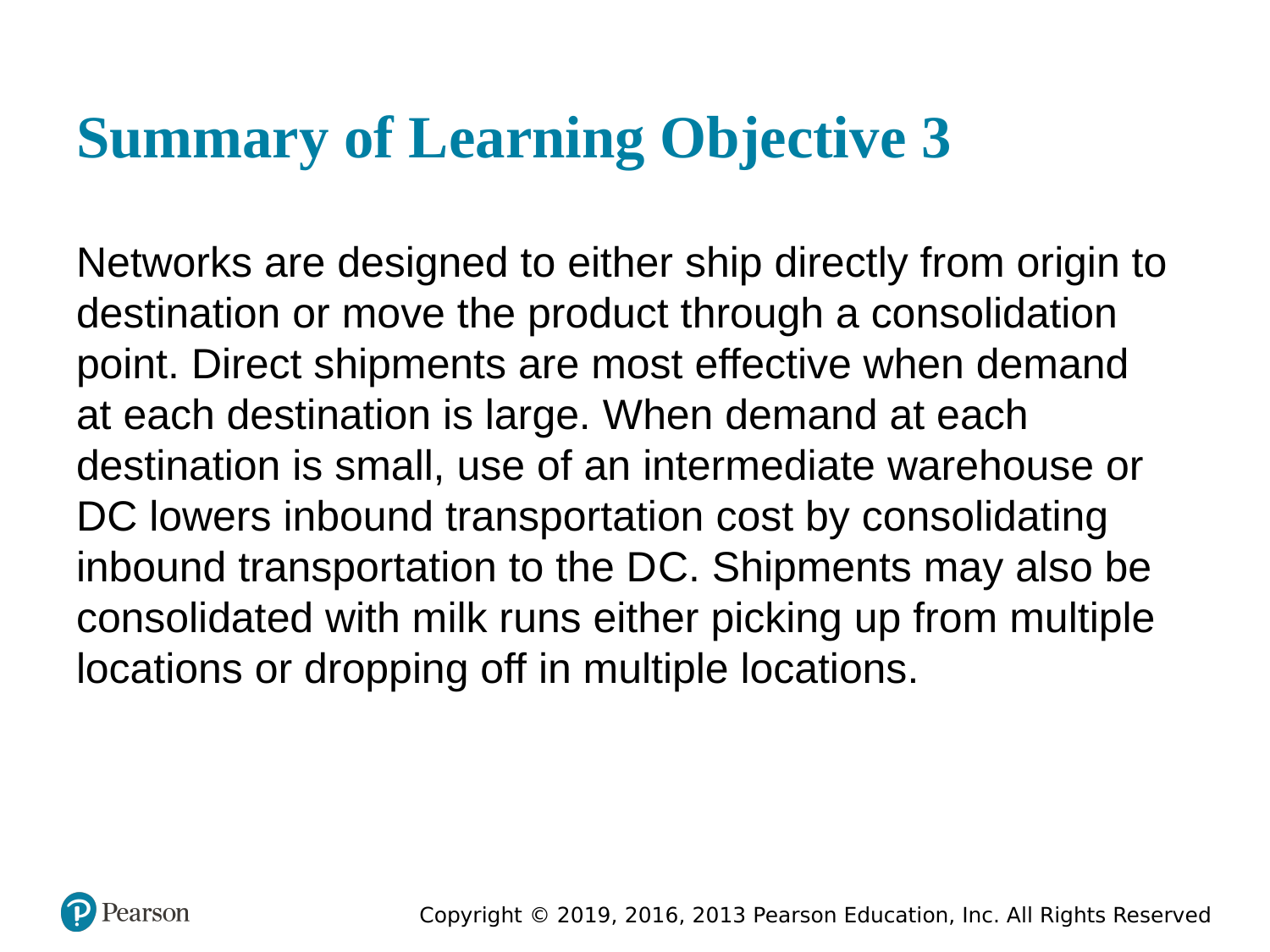

# Summary of Learning Objective 3
Networks are designed to either ship directly from origin to destination or move the product through a consolidation point. Direct shipments are most effective when demand at each destination is large. When demand at each destination is small, use of an intermediate warehouse or D C lowers inbound transportation cost by consolidating inbound transportation to the D C. Shipments may also be consolidated with milk runs either picking up from multiple locations or dropping off in multiple locations.